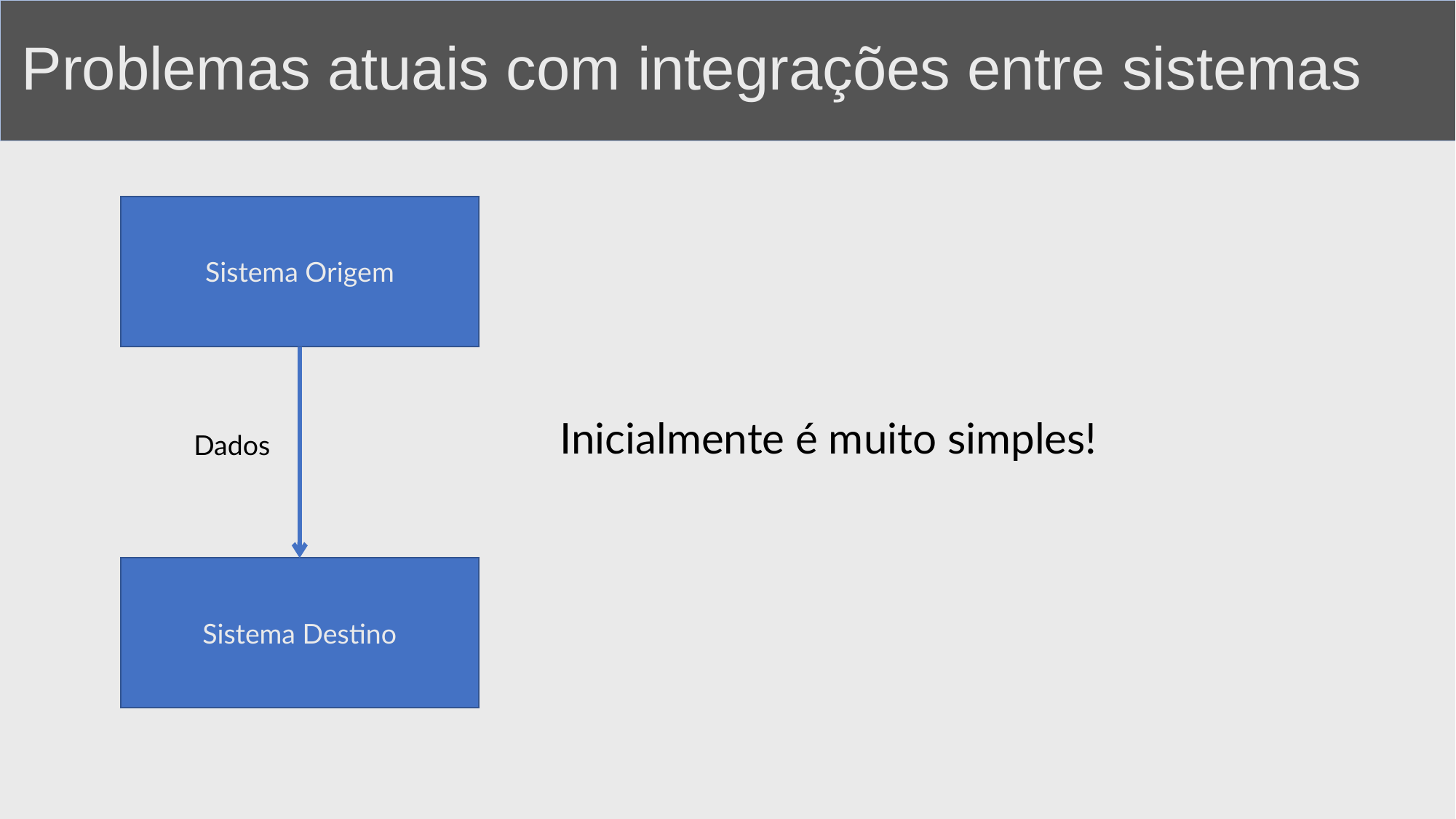

# Problemas atuais com integrações entre sistemas
Sistema Origem
Inicialmente é muito simples!
Dados
Sistema Destino